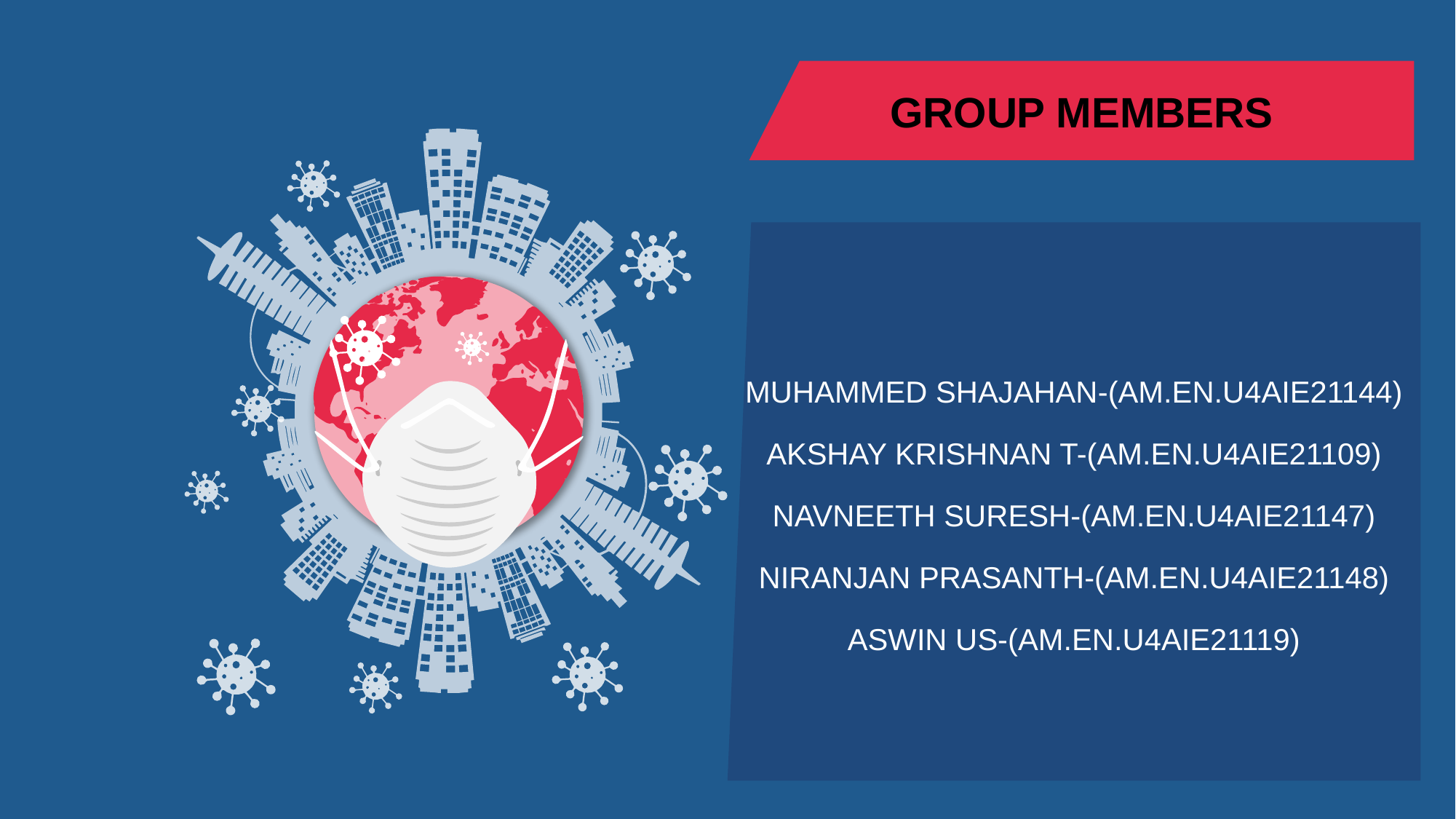

GROUP MEMBERS

MUHAMMED SHAJAHAN-(AM.EN.U4AIE21144)
AKSHAY KRISHNAN T-(AM.EN.U4AIE21109)
NAVNEETH SURESH-(AM.EN.U4AIE21147)
NIRANJAN PRASANTH-(AM.EN.U4AIE21148)
ASWIN US-(AM.EN.U4AIE21119)